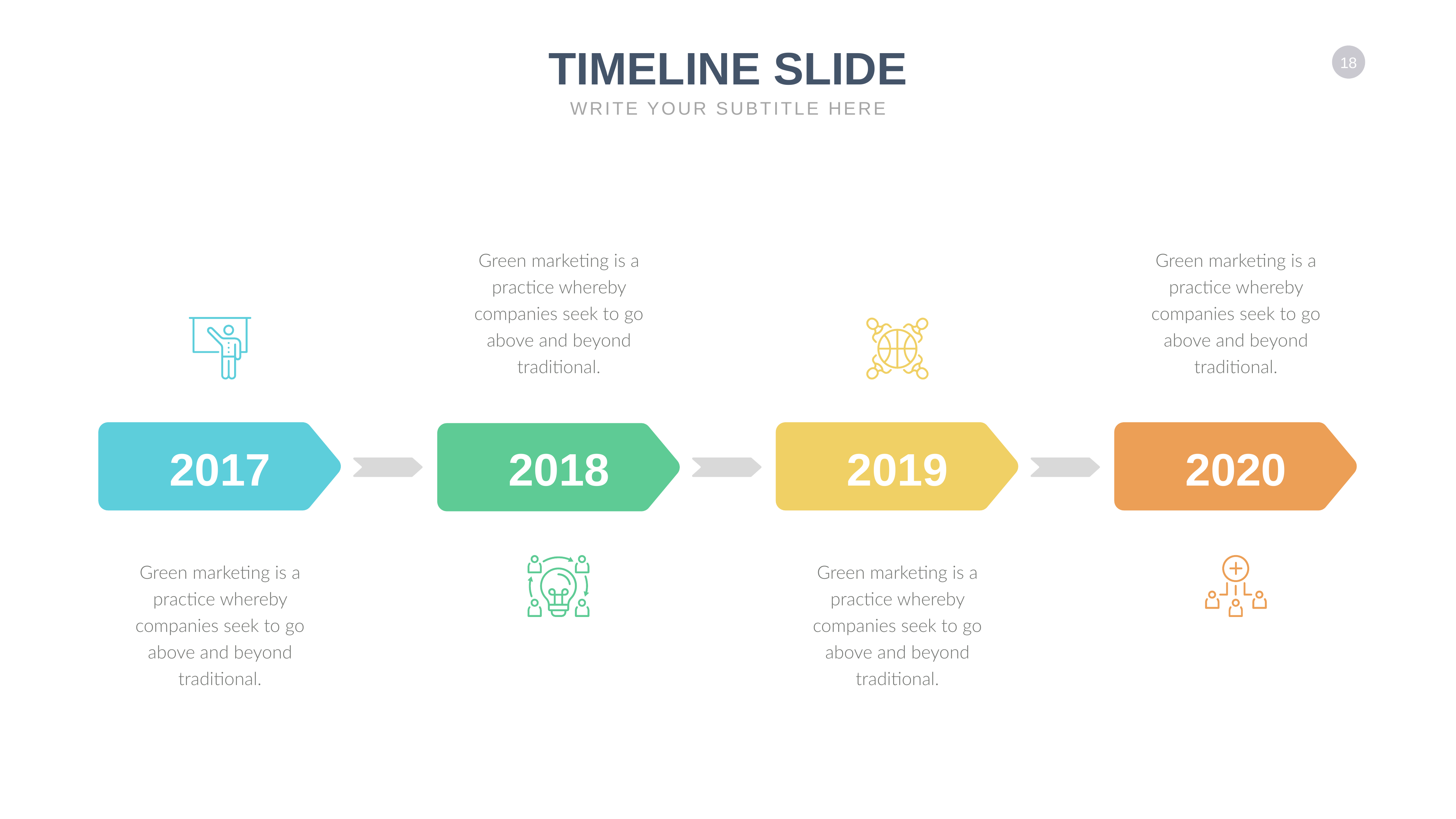

TIMELINE SLIDE
WRITE YOUR SUBTITLE HERE
Green marketing is a practice whereby companies seek to go above and beyond traditional.
Green marketing is a practice whereby companies seek to go above and beyond traditional.

2017
2018
2019
2020

Green marketing is a practice whereby companies seek to go above and beyond traditional.
Green marketing is a practice whereby companies seek to go above and beyond traditional.